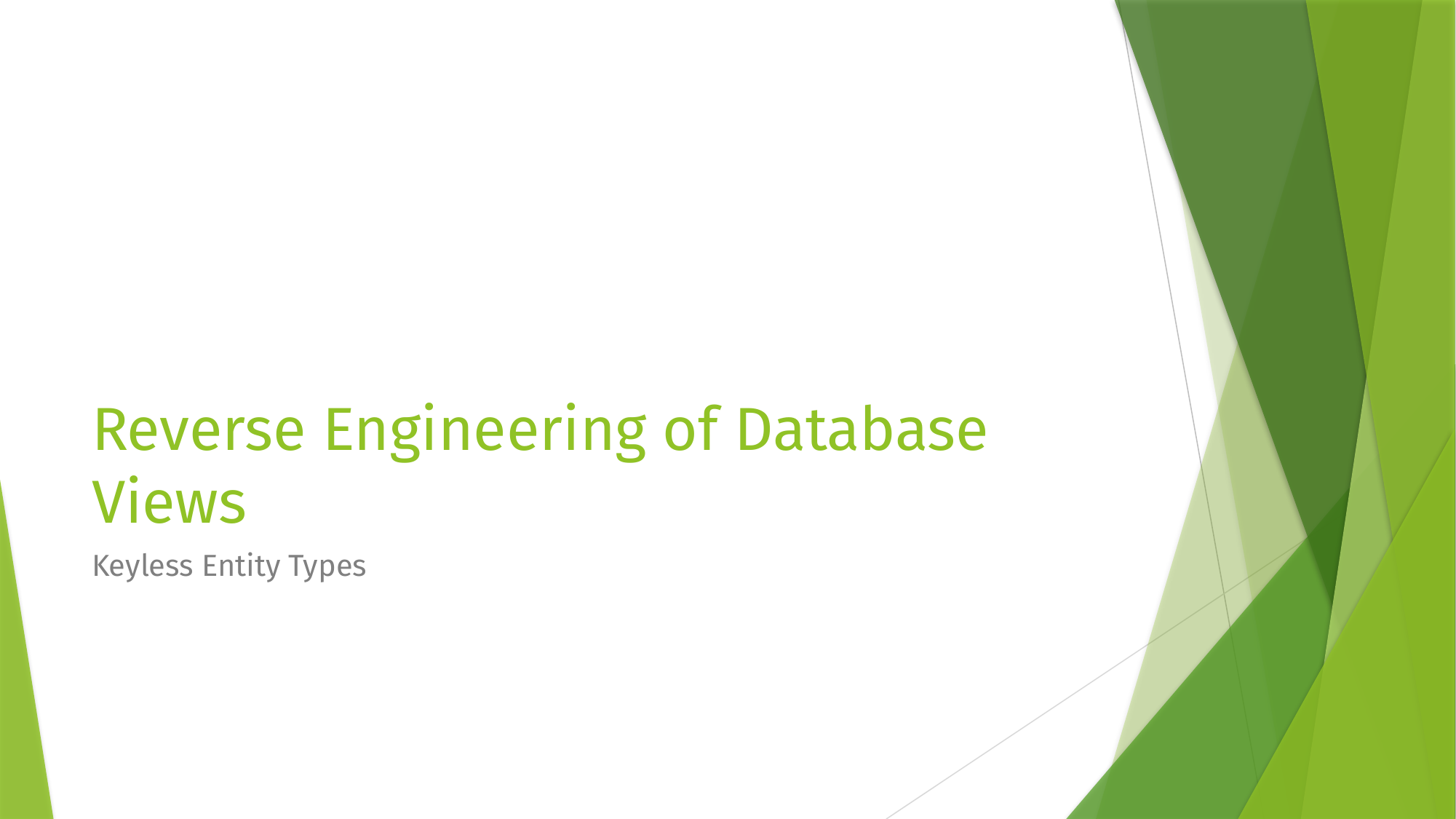

# Reverse Engineering of Database Views
Keyless Entity Types